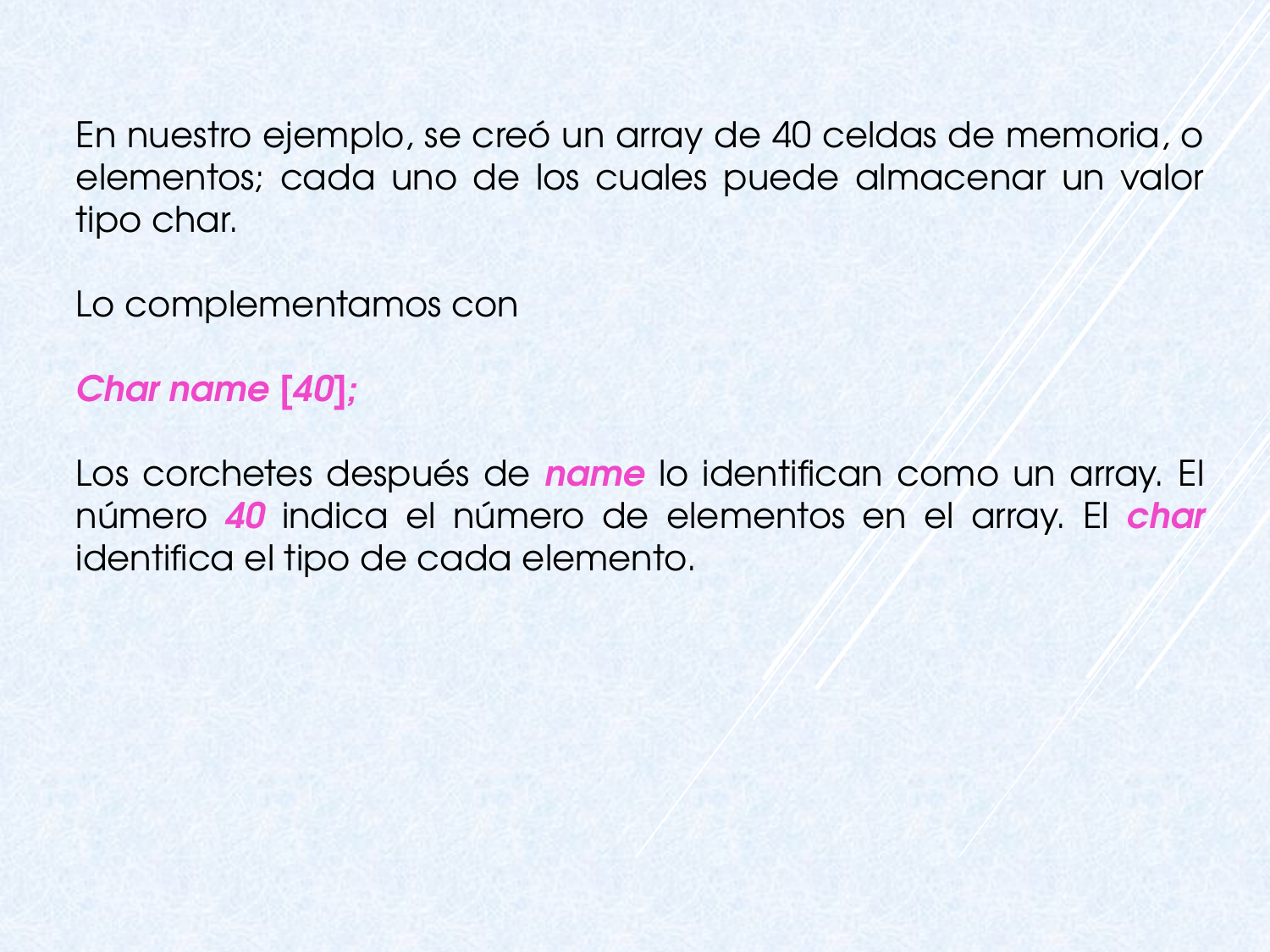

En nuestro ejemplo, se creó un array de 40 celdas de memoria, o elementos; cada uno de los cuales puede almacenar un valor tipo char.

Lo complementamos con

Char name [40];

Los corchetes después de name lo identifican como un array. El número 40 indica el número de elementos en el array. El char identifica el tipo de cada elemento.